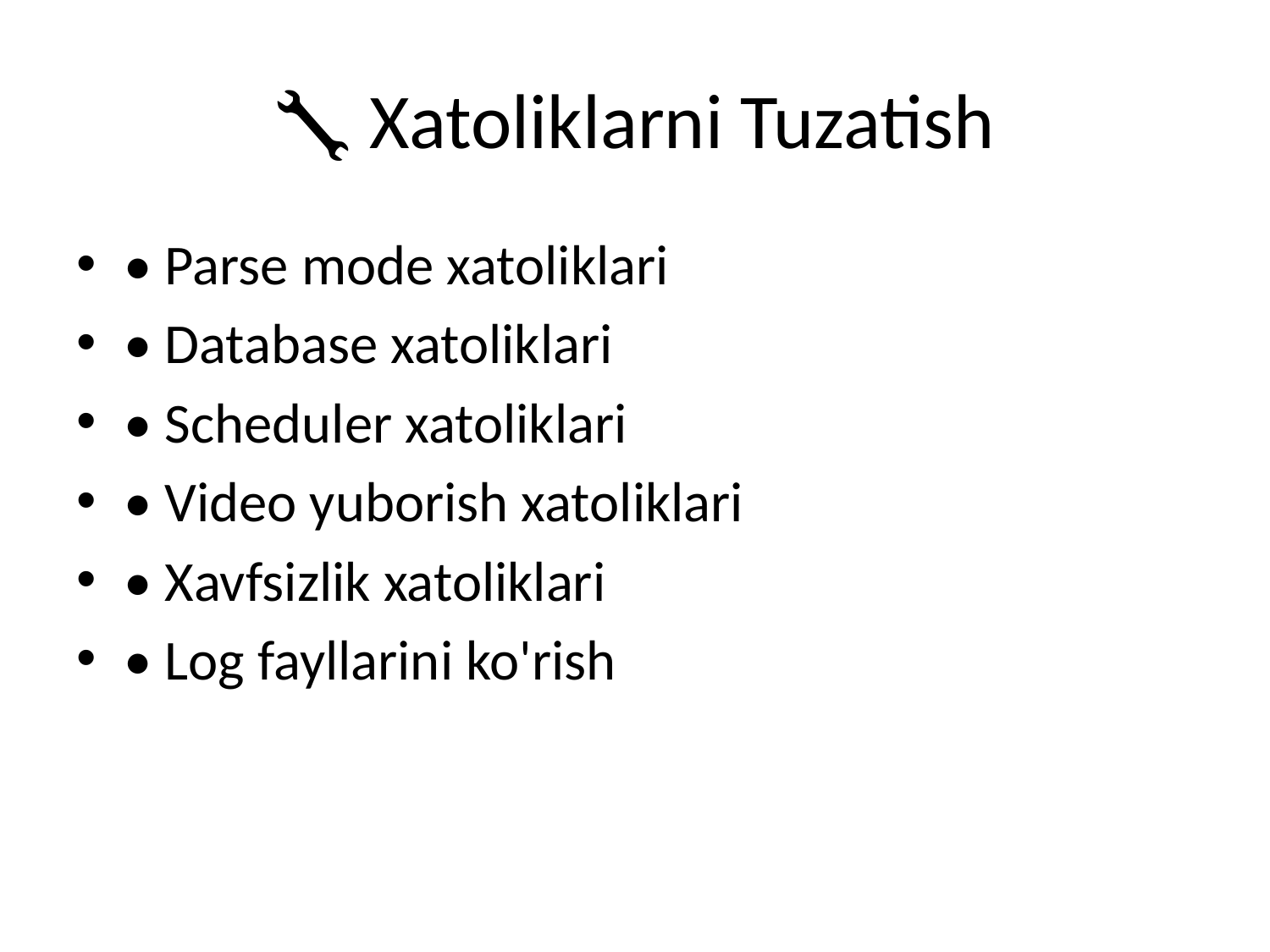

# 🔧 Xatoliklarni Tuzatish
• Parse mode xatoliklari
• Database xatoliklari
• Scheduler xatoliklari
• Video yuborish xatoliklari
• Xavfsizlik xatoliklari
• Log fayllarini ko'rish